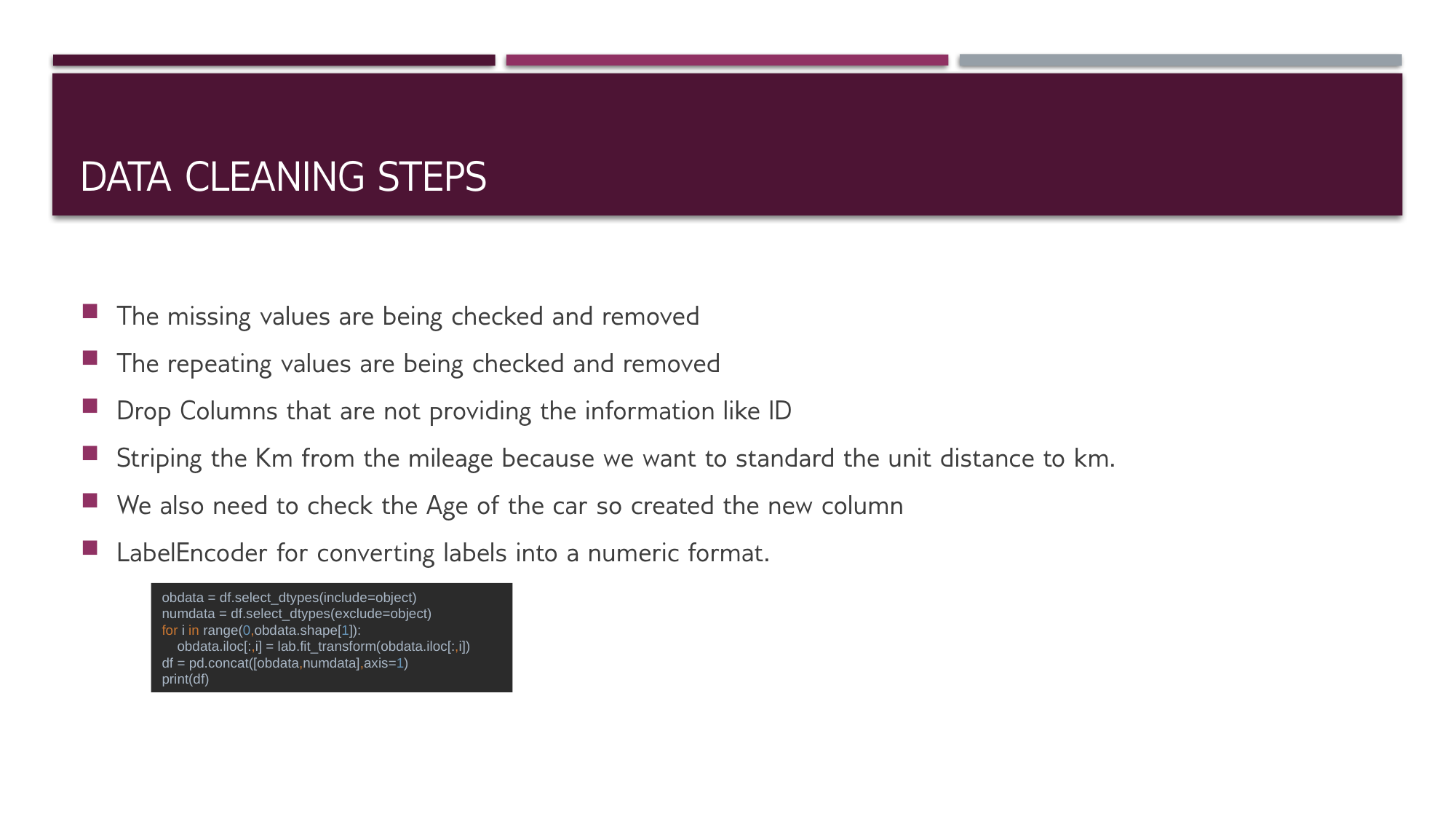

# Data Cleaning Steps
The missing values are being checked and removed
The repeating values are being checked and removed
Drop Columns that are not providing the information like ID
Striping the Km from the mileage because we want to standard the unit distance to km.
We also need to check the Age of the car so created the new column
LabelEncoder for converting labels into a numeric format.

obdata = df.select_dtypes(include=object)
numdata = df.select_dtypes(exclude=object)
for i in range(0,obdata.shape[1]):
    obdata.iloc[:,i] = lab.fit_transform(obdata.iloc[:,i])
df = pd.concat([obdata,numdata],axis=1)
print(df)